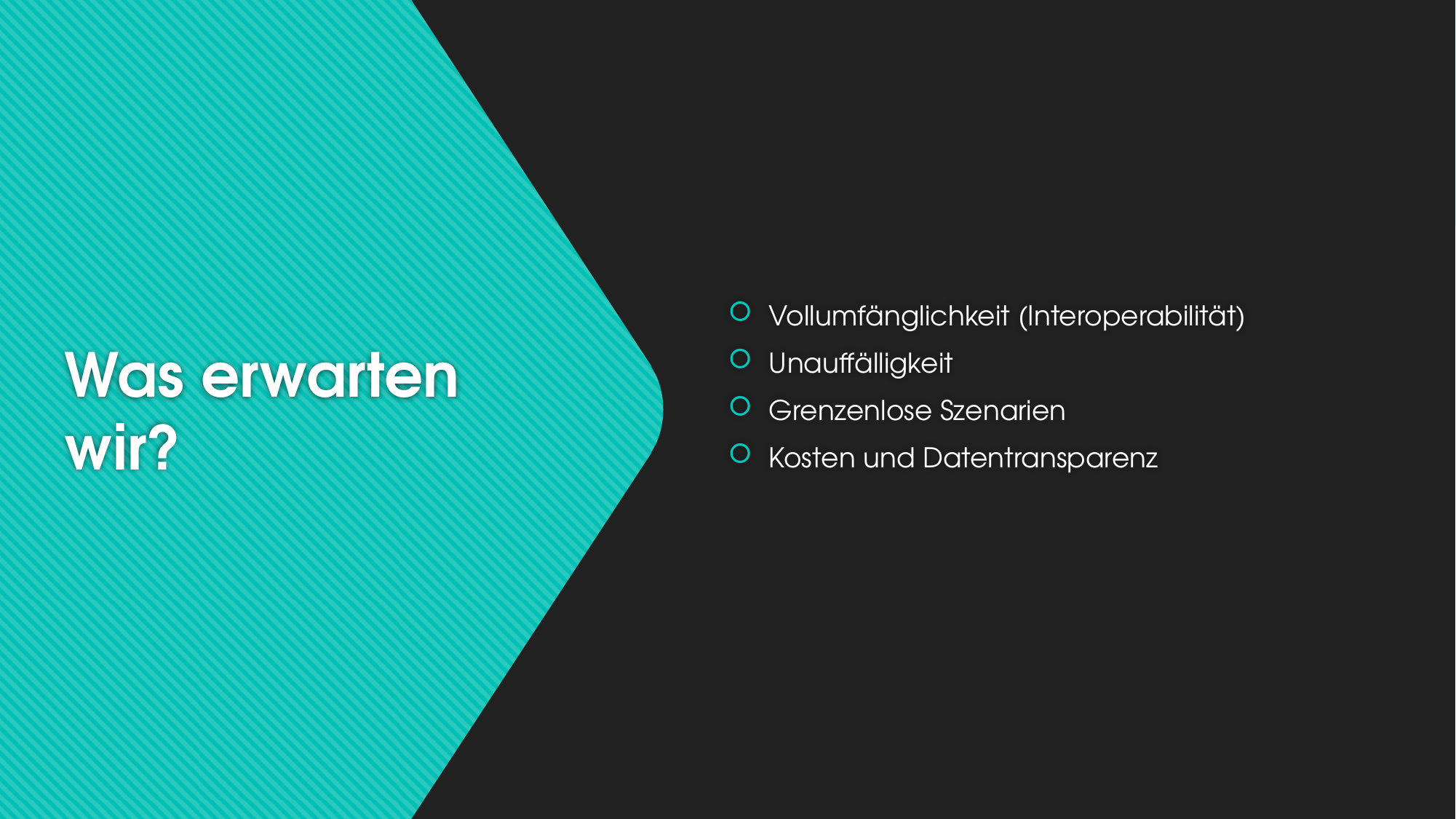

Vollumfänglichkeit (Interoperabilität)
Unauffälligkeit
Grenzenlose Szenarien
Kosten und Datentransparenz

# Was erwarten wir?